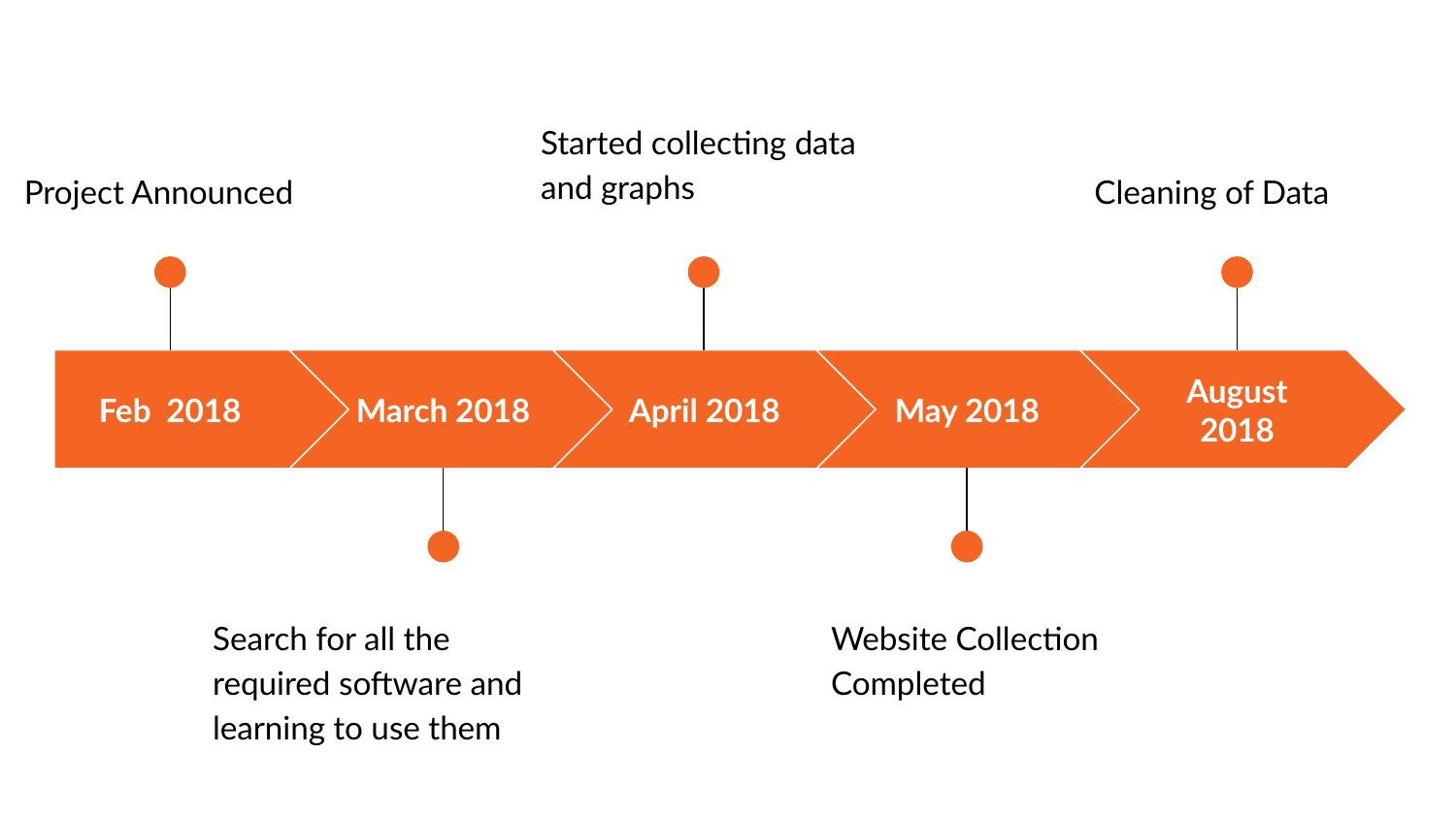

Started collecting data and graphs
Project Announced
Cleaning of Data

Feb  2018
March 2018
April 2018
May 2018
August 2018

Search for all the required software and learning to use them
Website Collection Completed